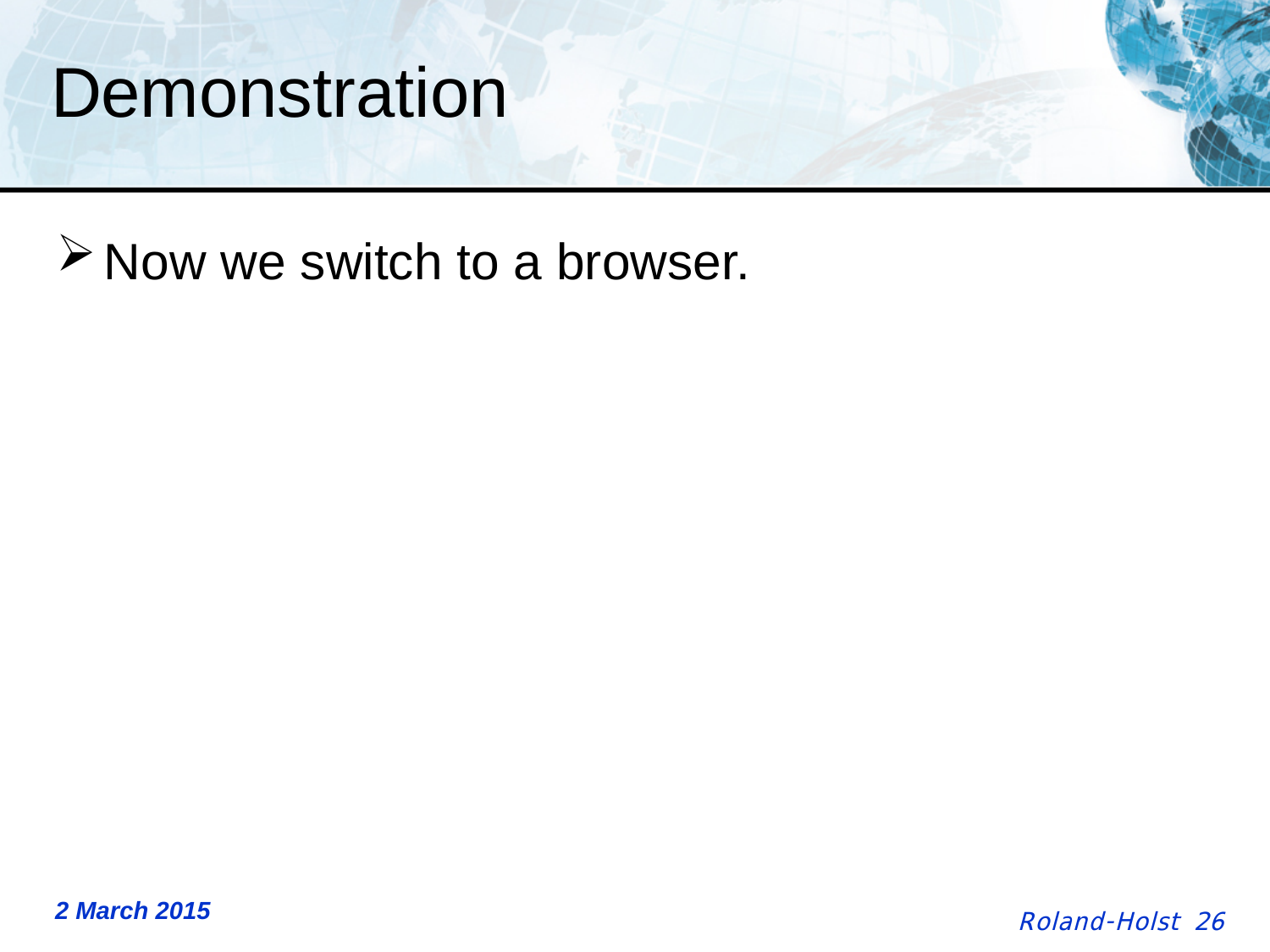

# Demonstration
Now we switch to a browser.
2 March 2015